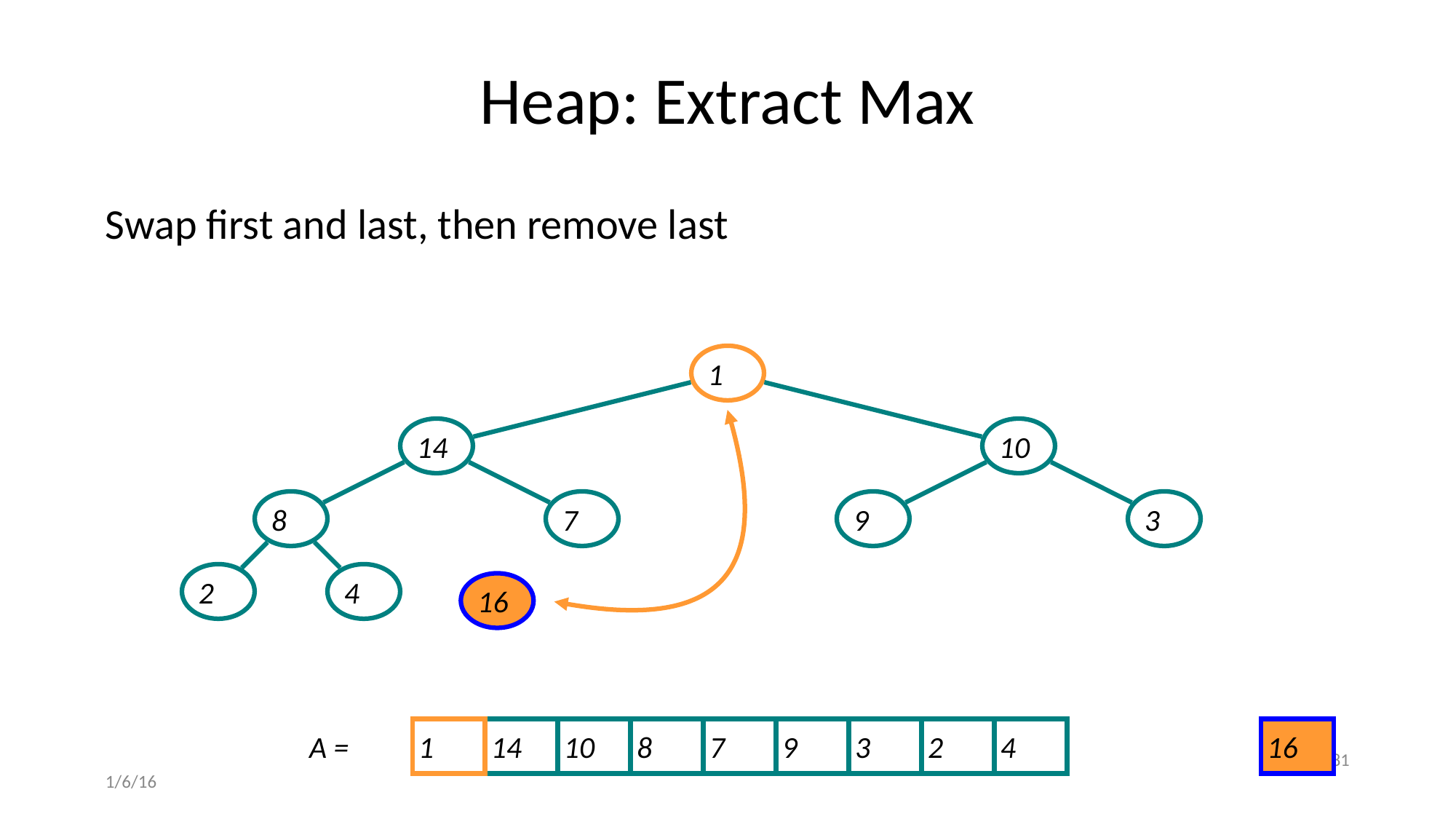

# Heap: Extract Max
Swap first and last, then remove last

1

14

10

8

7

9

3

2

4

16

1

14

10

8

7

9

3

2

4

16
A =
81
1/6/16